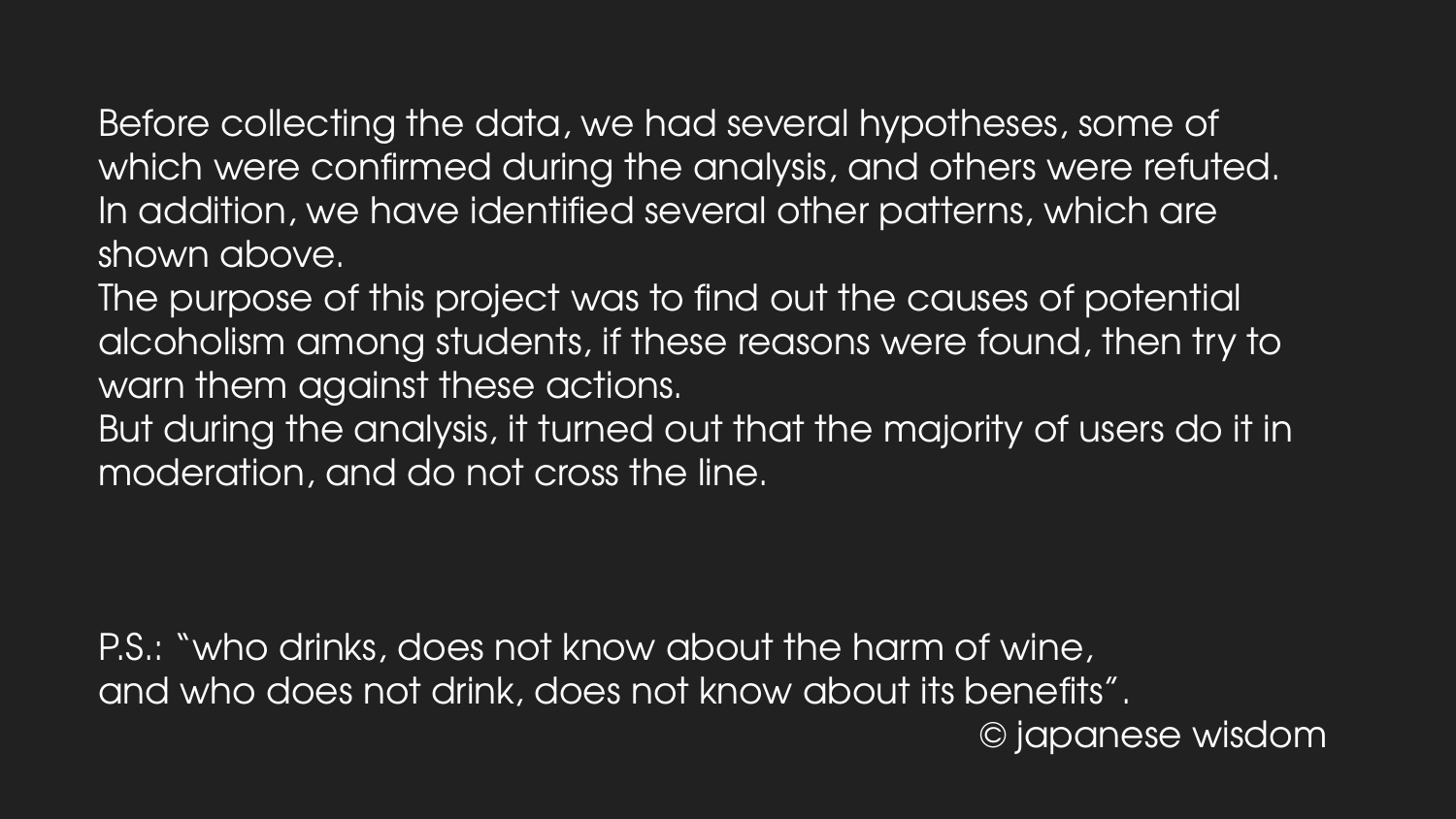

Before collecting the data, we had several hypotheses, some of which were confirmed during the analysis, and others were refuted.
In addition, we have identified several other patterns, which are shown above.
The purpose of this project was to find out the causes of potential alcoholism among students, if these reasons were found, then try to warn them against these actions.
But during the analysis, it turned out that the majority of users do it in moderation, and do not cross the line.

P.S.: “who drinks, does not know about the harm of wine,
and who does not drink, does not know about its benefits”.
© japanese wisdom